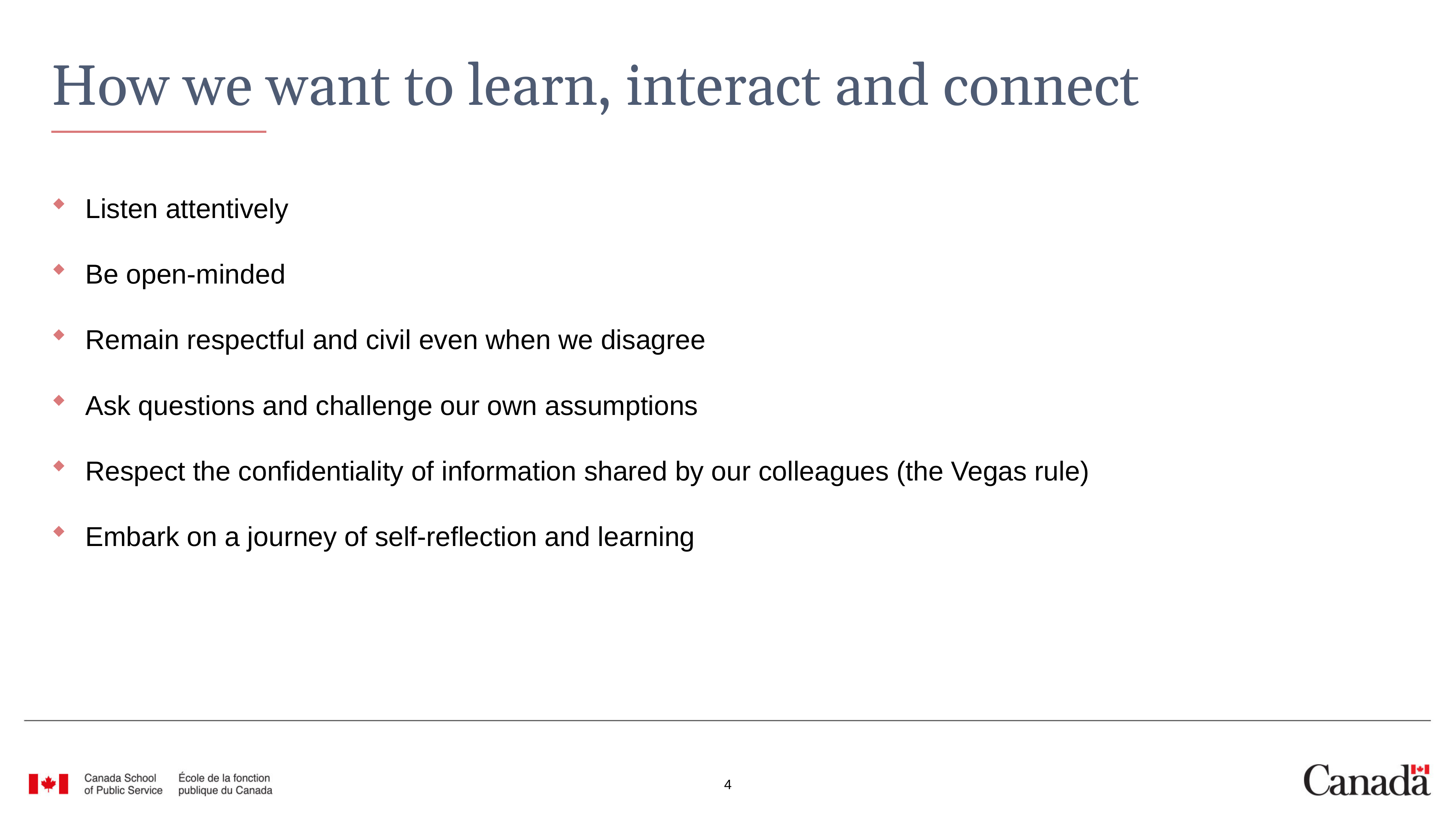

# How we want to learn, interact and connect

Listen attentively

Be open-minded

Remain respectful and civil even when we disagree

Ask questions and challenge our own assumptions

Respect the confidentiality of information shared by our colleagues (the Vegas rule)

Embark on a journey of self-reflection and learning
4